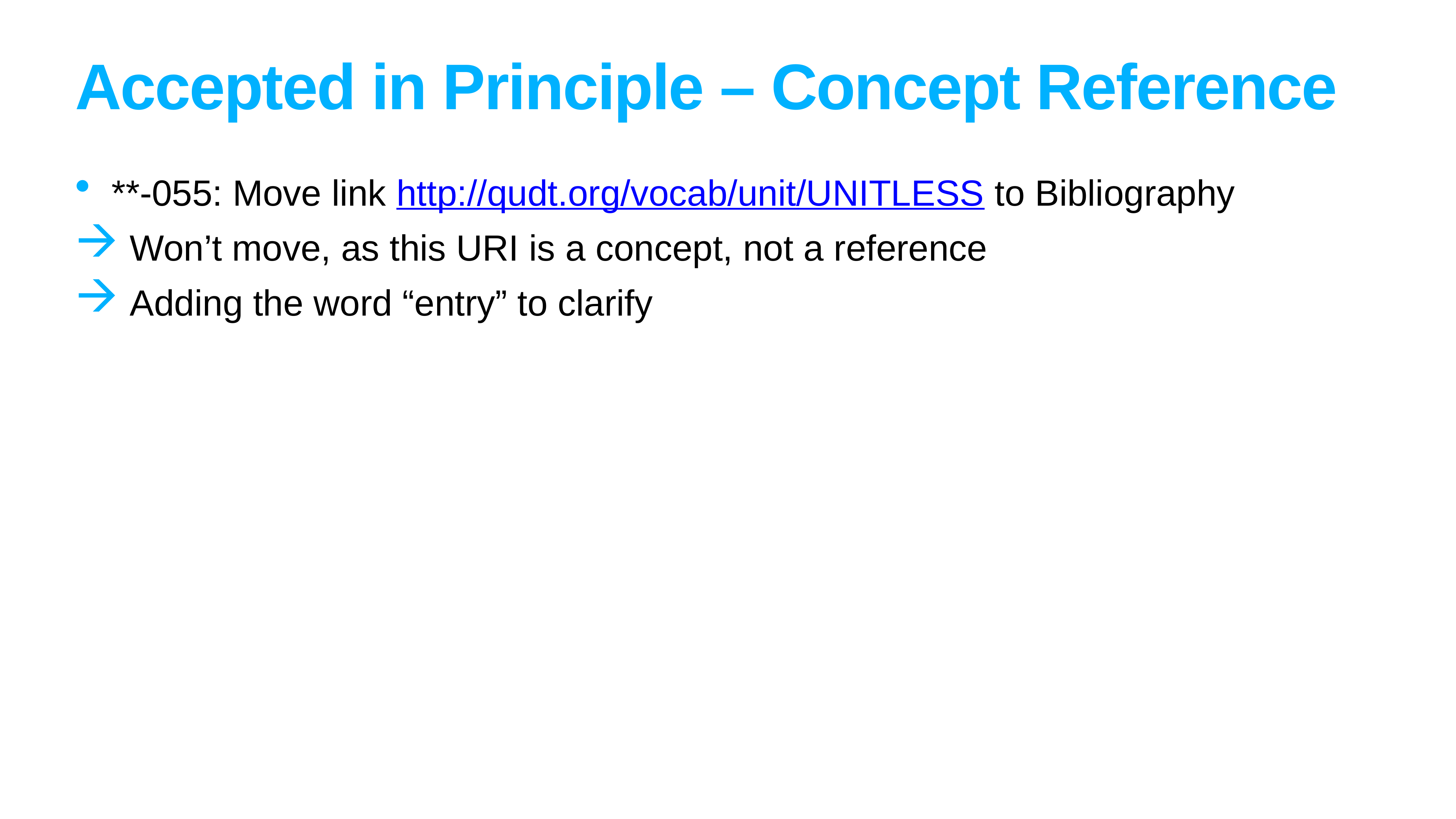

# Accepted in Principle – Concept Reference
**-055: Move link http://qudt.org/vocab/unit/UNITLESS to Bibliography
 Won’t move, as this URI is a concept, not a reference
 Adding the word “entry” to clarify